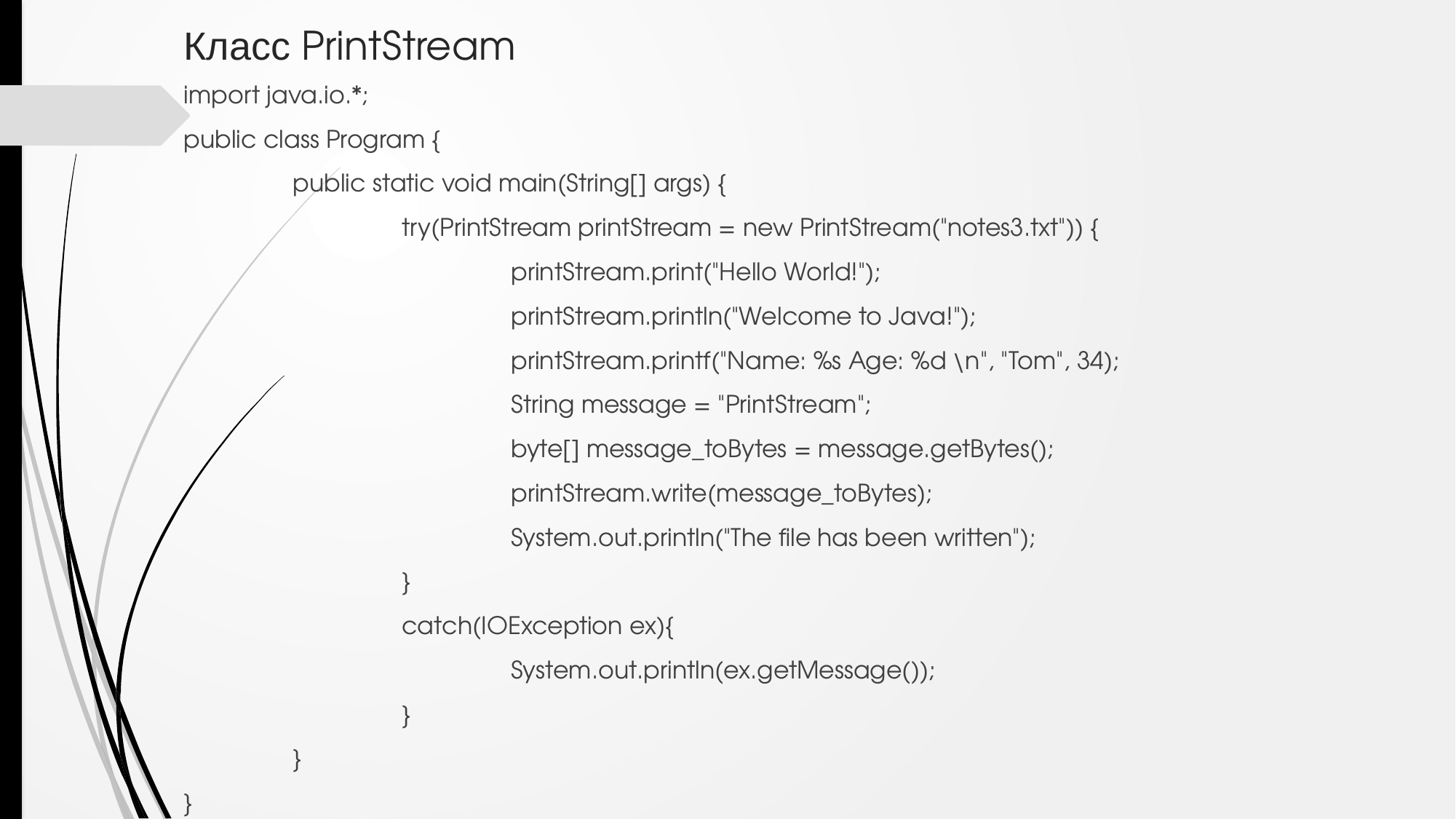

# Класс PrintStream
import java.io.*;
public class Program {
	public static void main(String[] args) {
		try(PrintStream printStream = new PrintStream("notes3.txt")) {
			printStream.print("Hello World!");
			printStream.println("Welcome to Java!");
			printStream.printf("Name: %s Age: %d \n", "Tom", 34);
			String message = "PrintStream";
			byte[] message_toBytes = message.getBytes();
			printStream.write(message_toBytes);
			System.out.println("The file has been written");
		}
		catch(IOException ex){
			System.out.println(ex.getMessage());
		}
	}
}